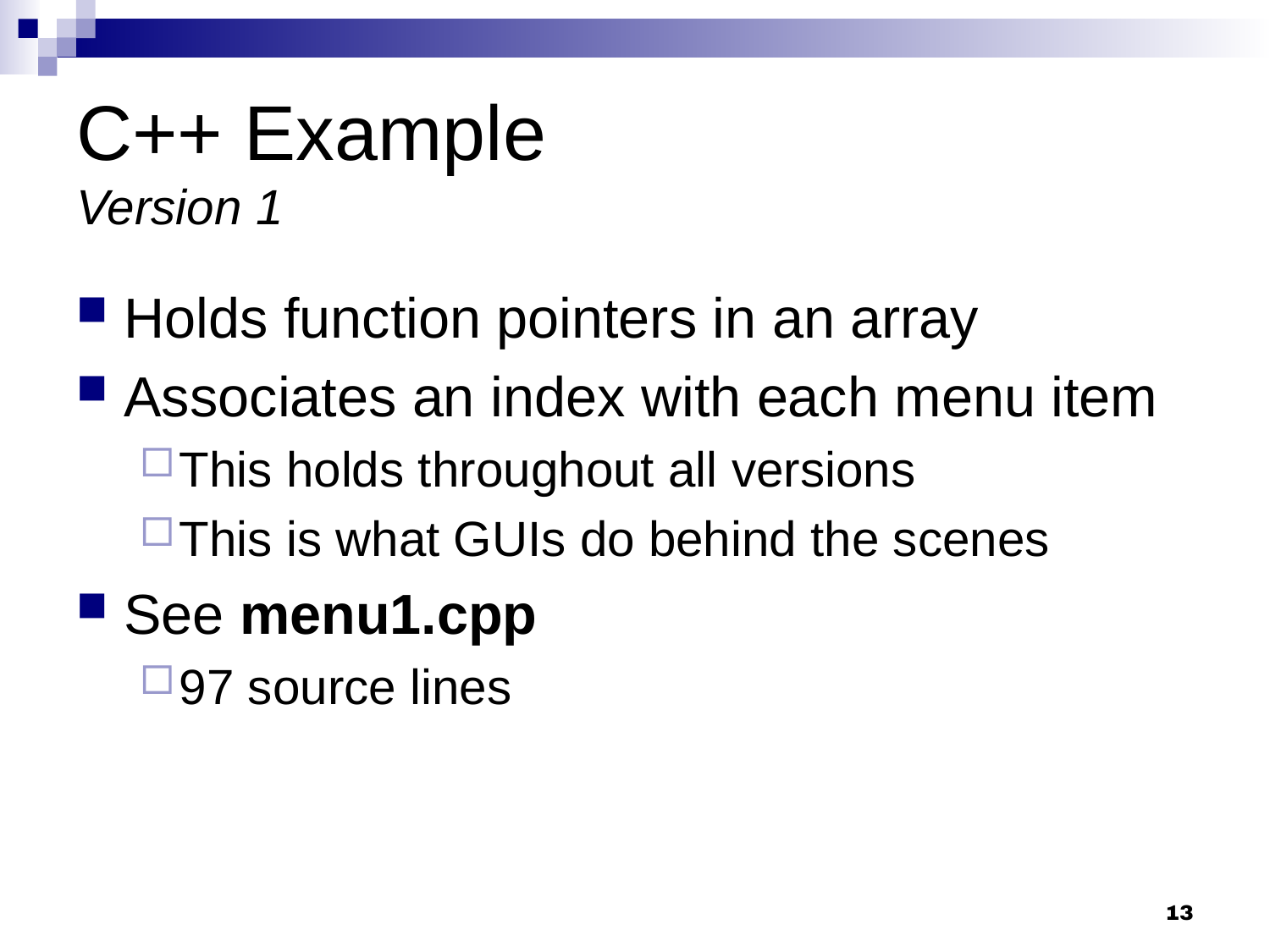

# C++ Example Version 1
Holds function pointers in an array
Associates an index with each menu item
This holds throughout all versions
This is what GUIs do behind the scenes
See menu1.cpp
97 source lines
13